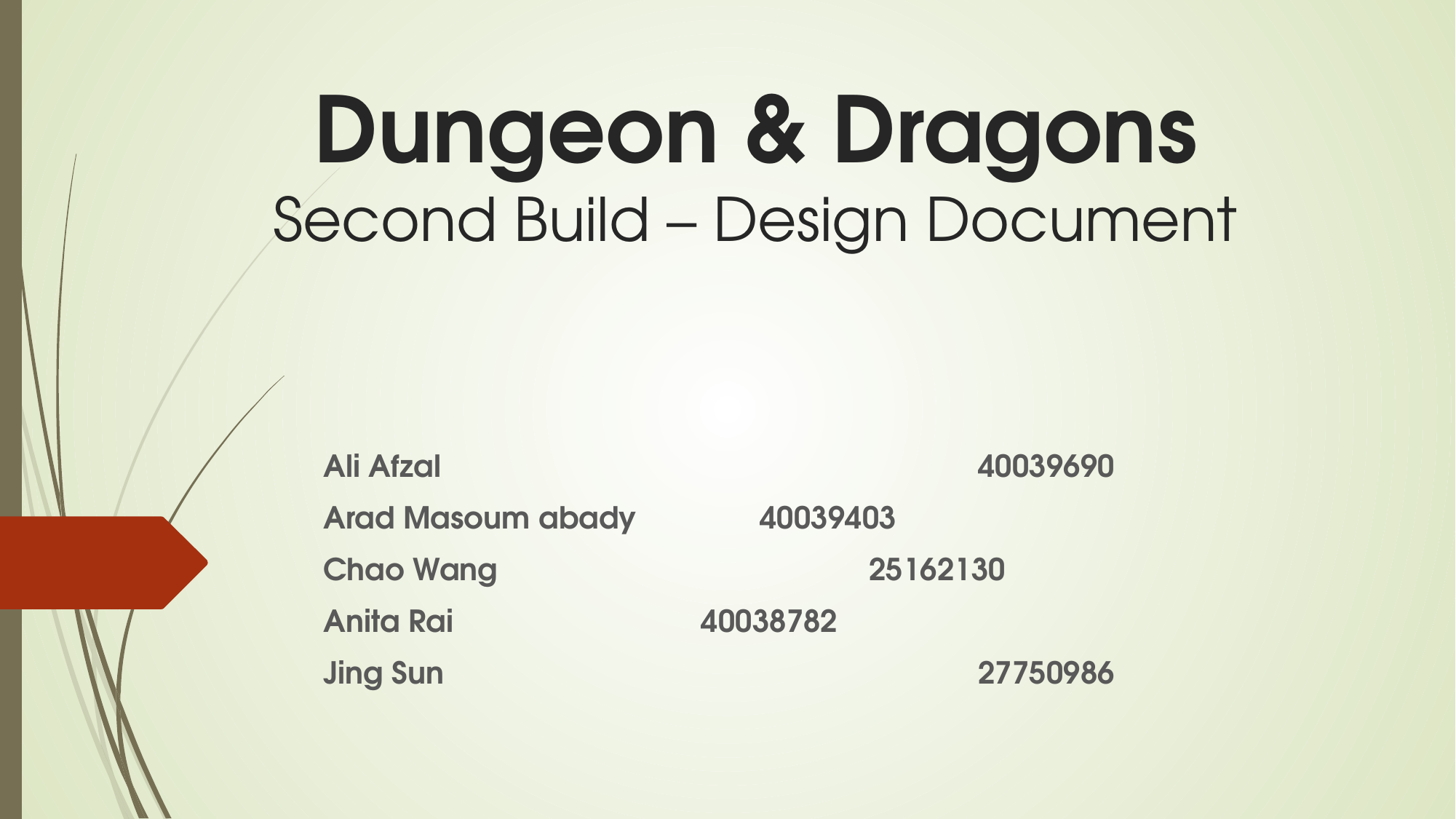

# Dungeon & Dragons Second Build – Design Document
Ali Afzal					40039690
Arad Masoum abady      	40039403
Chao Wang				25162130
Anita Rai                             40038782
Jing Sun					27750986